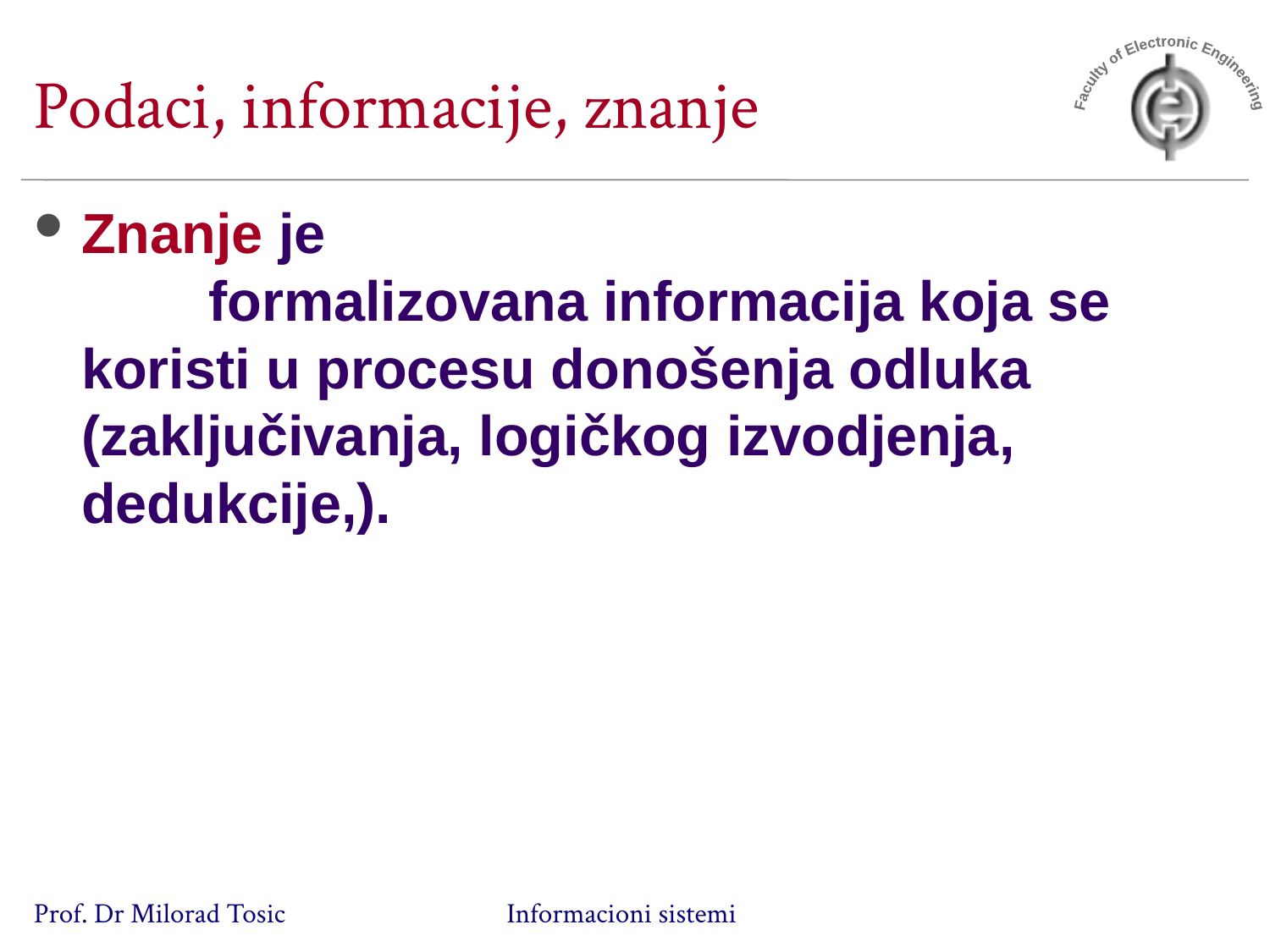

# Podaci, informacije, znanje
Znanje je
	formalizovana informacija koja se 	koristi u procesu donošenja odluka 	(zaključivanja, logičkog izvodjenja, 	dedukcije,).
Prof. Dr Milorad Tosic                                   Informacioni sistemi